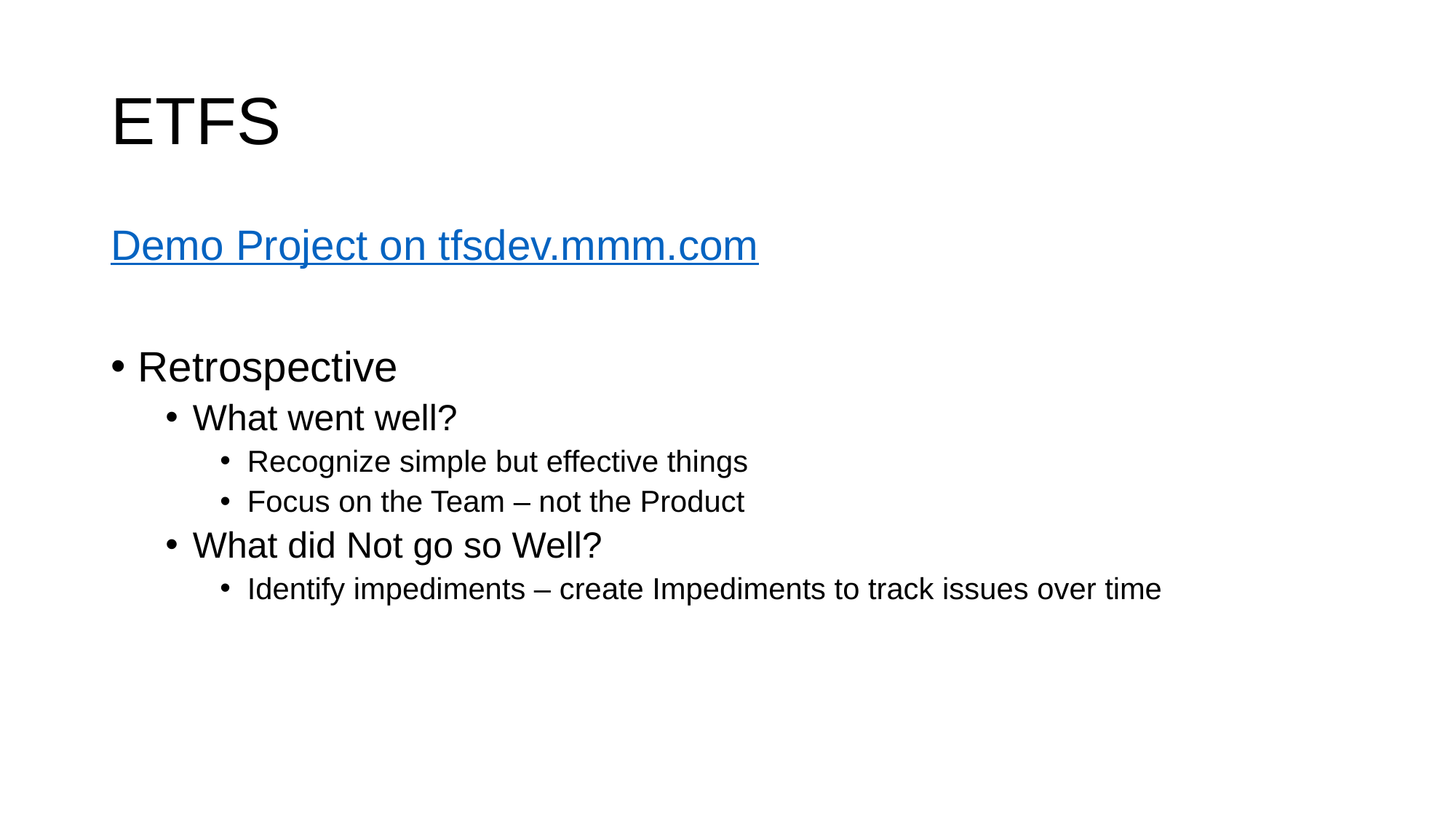

# ETFS
Demo Project on tfsdev.mmm.com

Retrospective
What went well?
Recognize simple but effective things
Focus on the Team – not the Product
What did Not go so Well?
Identify impediments – create Impediments to track issues over time